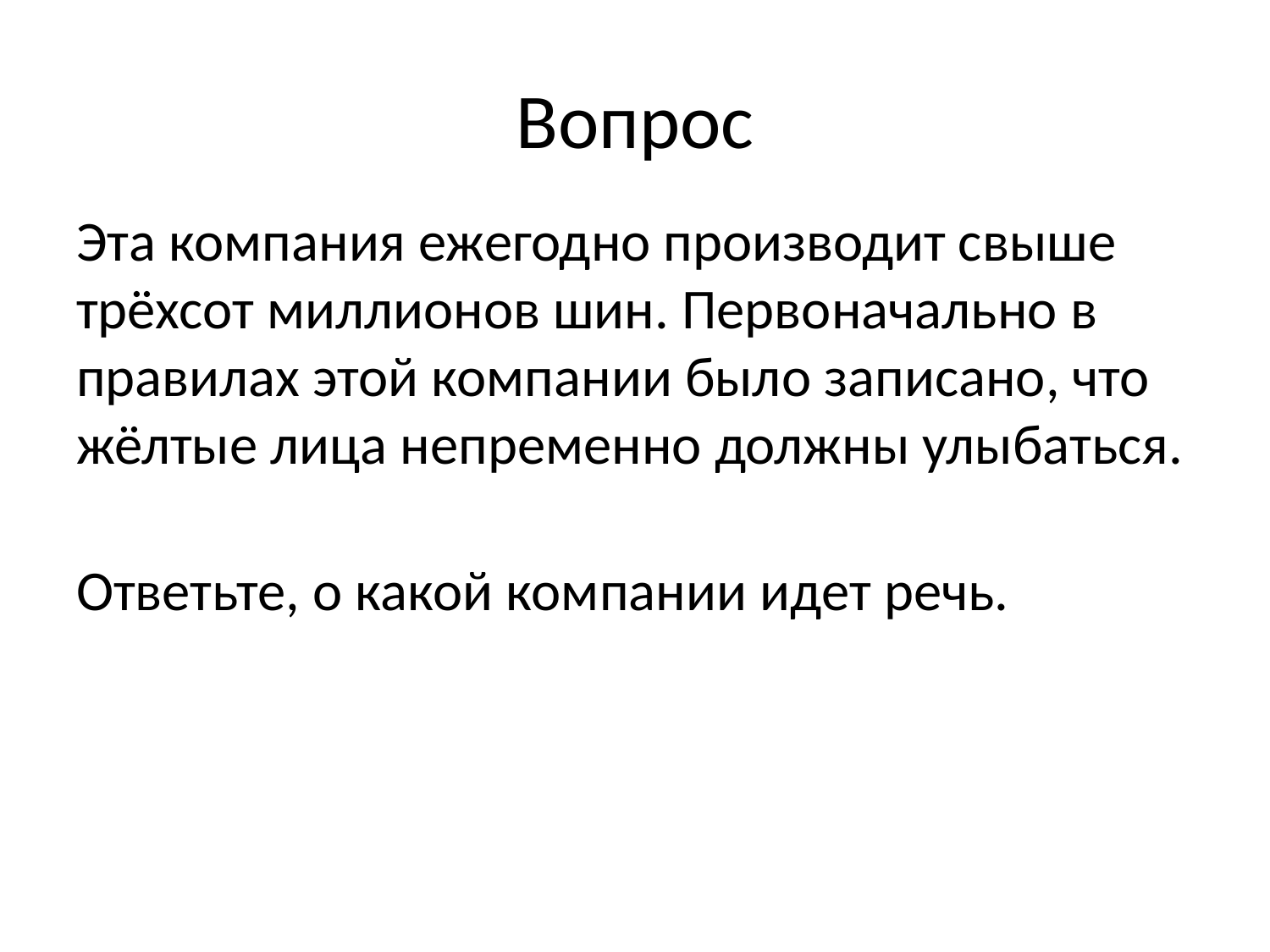

# Вопрос
Эта компания ежегодно производит свыше трёхсот миллионов шин. Первоначально в правилах этой компании было записано, что жёлтые лица непременно должны улыбаться.
Ответьте, о какой компании идет речь.